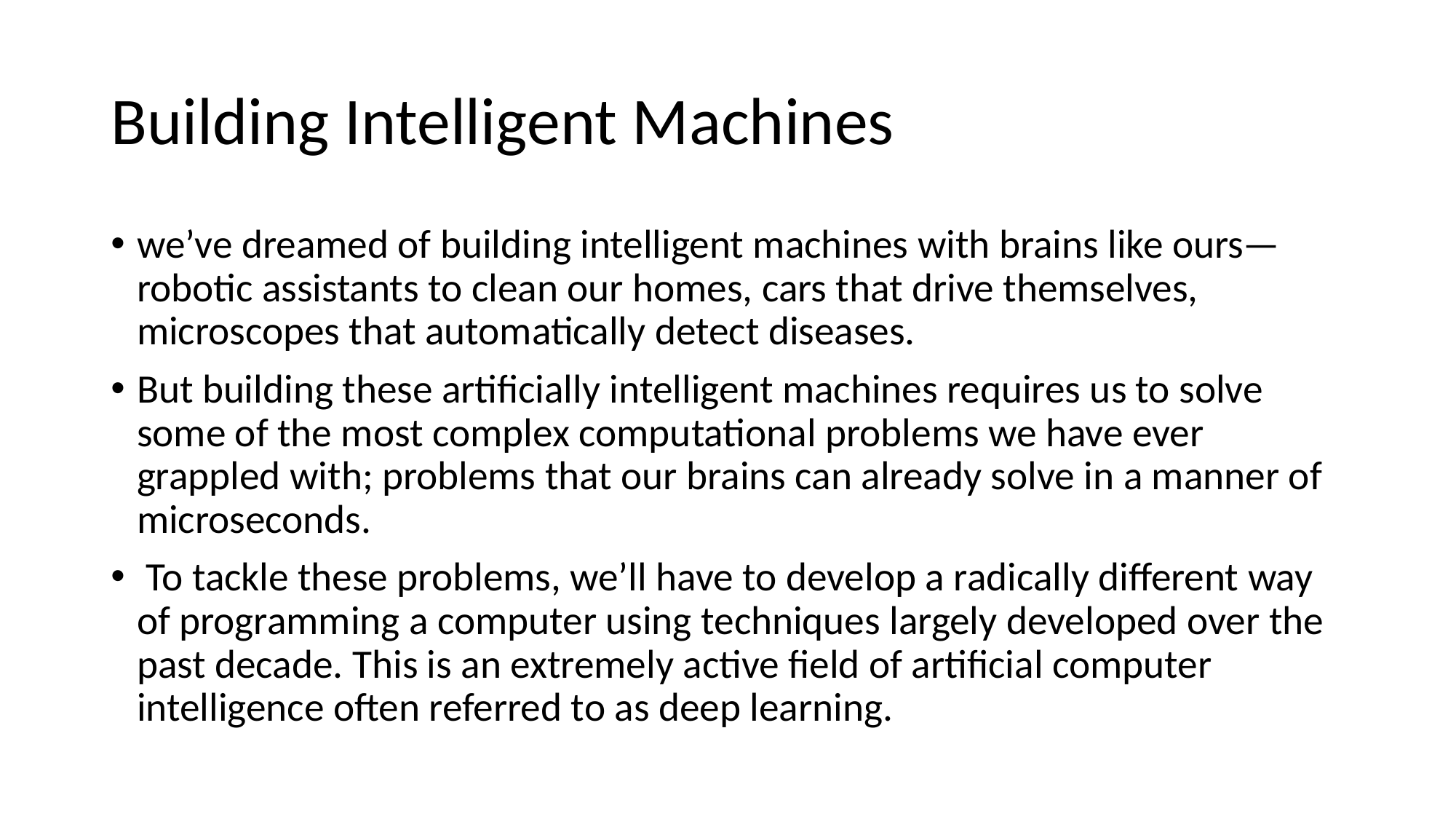

# Building Intelligent Machines
we’ve dreamed of building intelligent machines with brains like ours— robotic assistants to clean our homes, cars that drive themselves, microscopes that automatically detect diseases.
But building these artificially intelligent machines requires us to solve some of the most complex computational problems we have ever grappled with; problems that our brains can already solve in a manner of microseconds.
 To tackle these problems, we’ll have to develop a radically different way of programming a computer using techniques largely developed over the past decade. This is an extremely active field of artificial computer intelligence often referred to as deep learning.